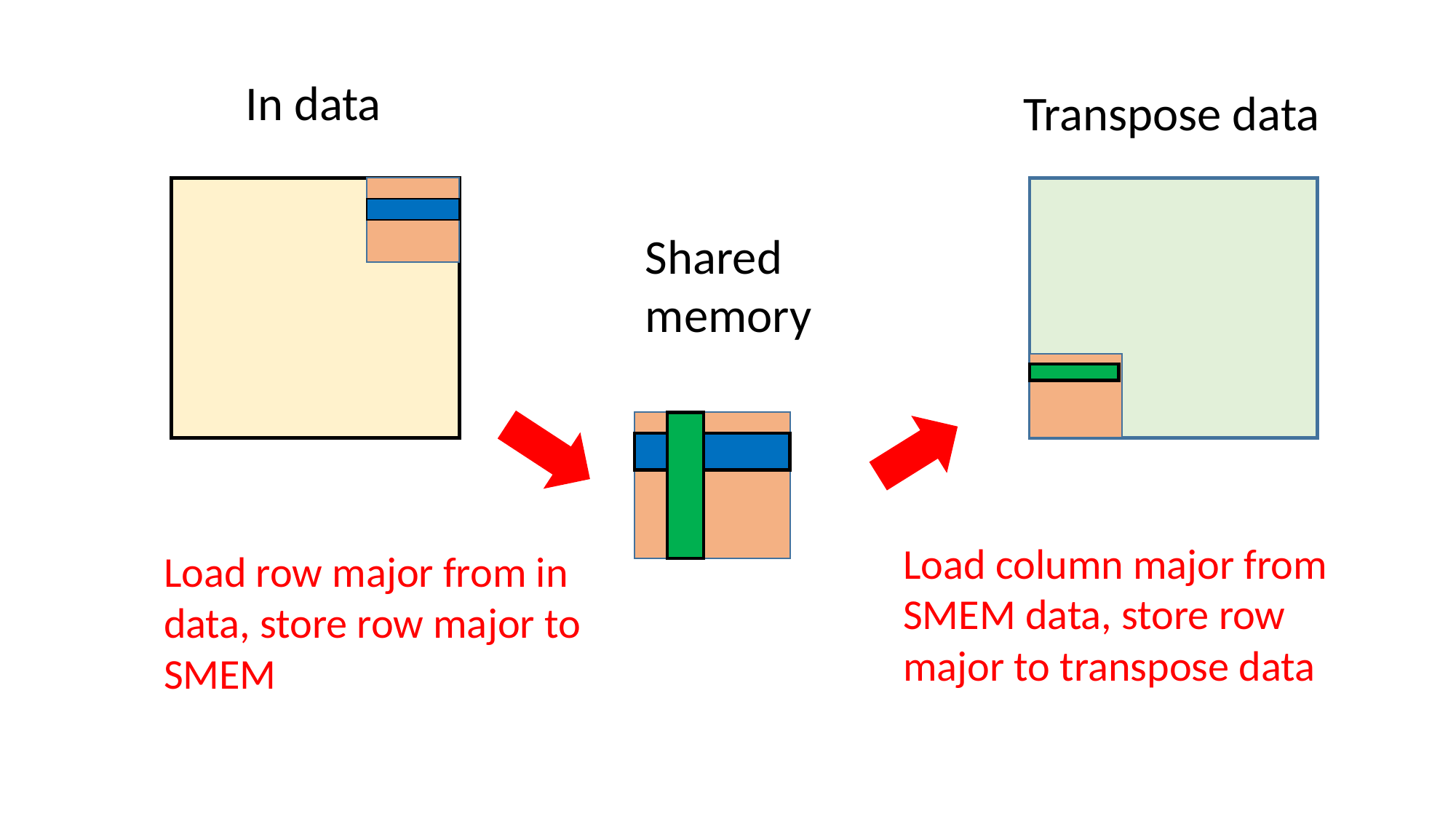

In data
Transpose data

Shared memory

Load column major from SMEM data, store row major to transpose data
Load row major from in data, store row major to SMEM